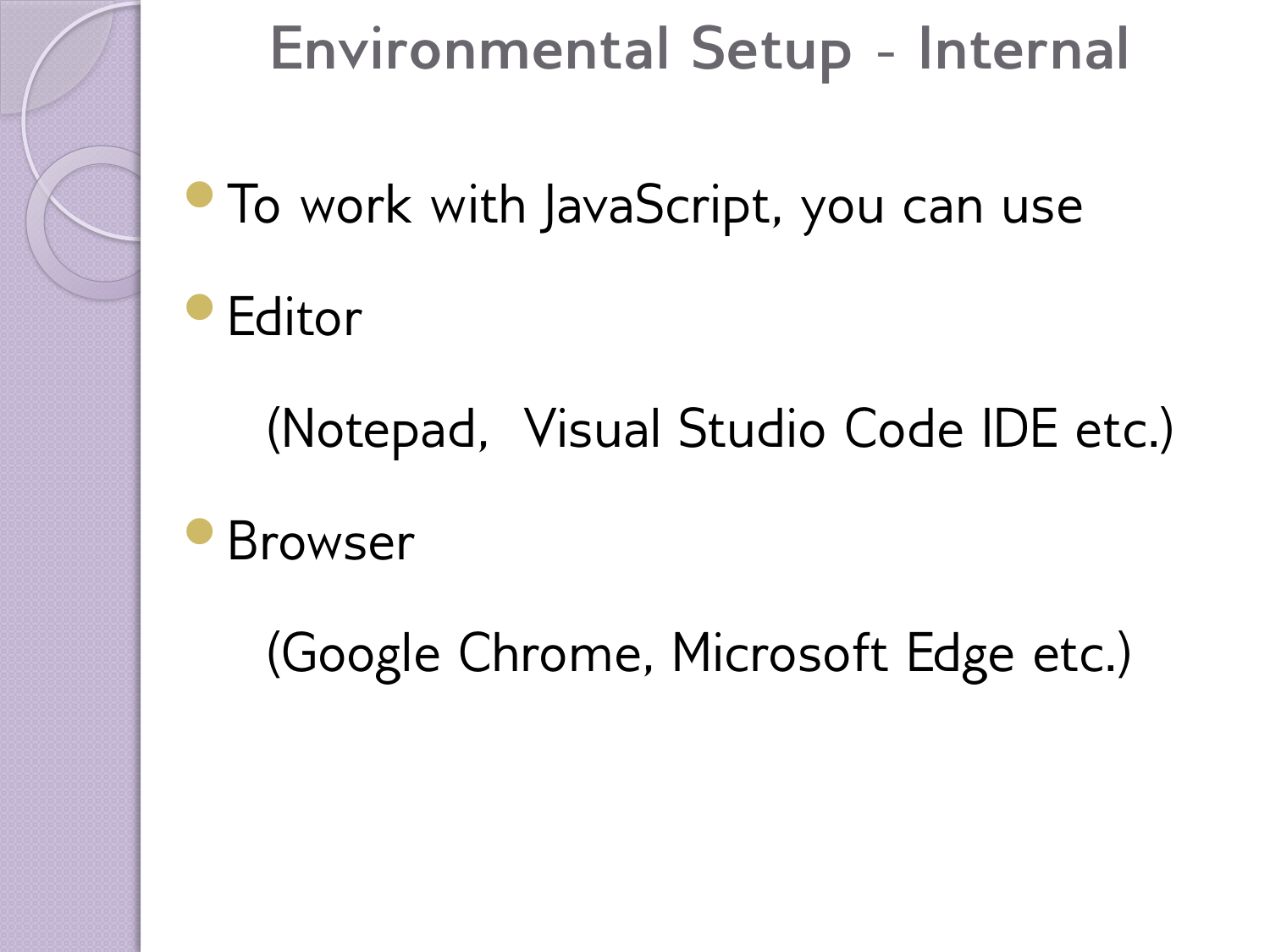

# Environmental Setup - Internal
To work with JavaScript, you can use
Editor
     (Notepad,  Visual Studio Code IDE etc.)
Browser
     (Google Chrome, Microsoft Edge etc.)